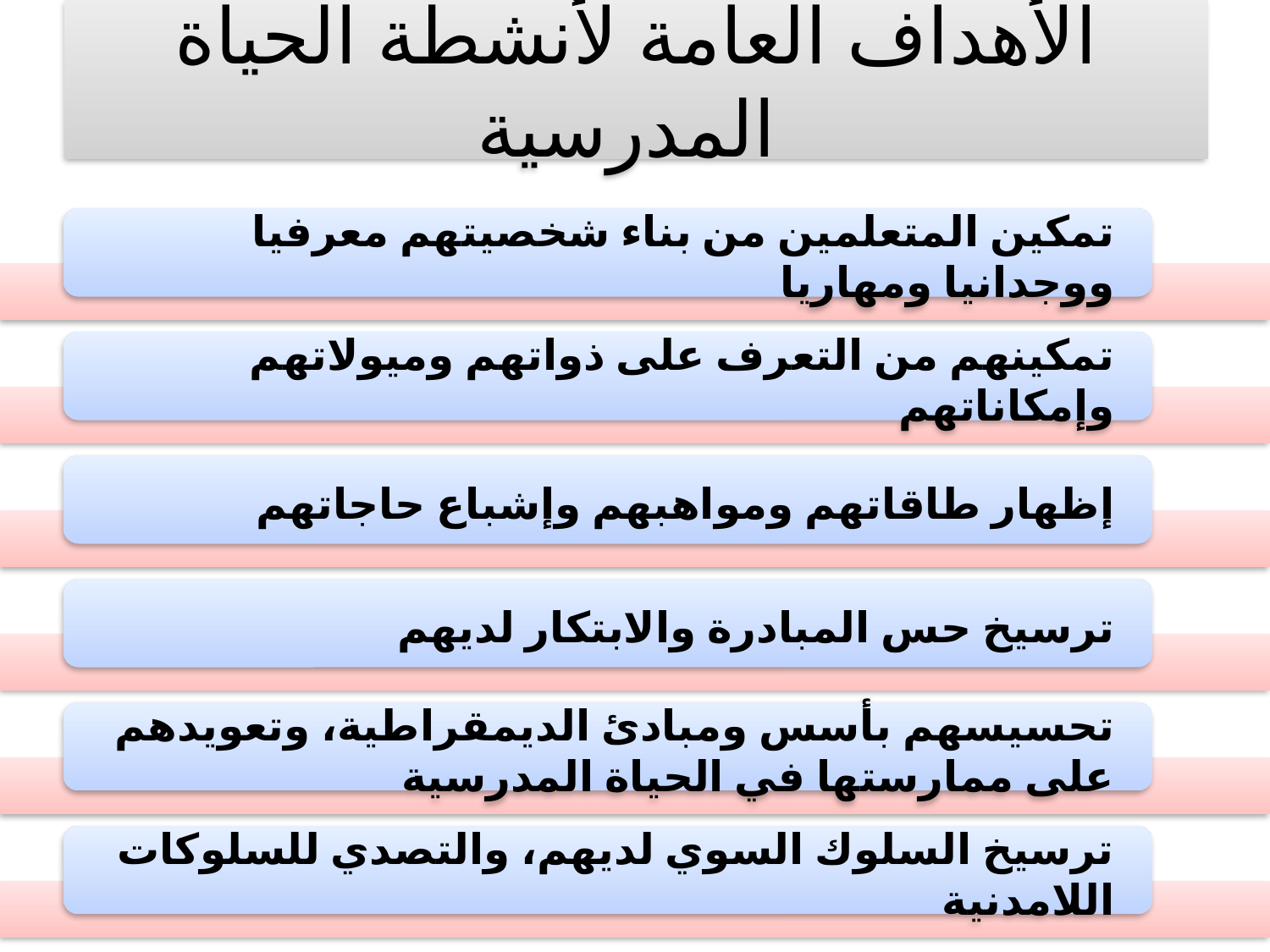

# الأهداف العامة لأنشطة الحياة المدرسية

تمكين المتعلمين من بناء شخصيتهم معرفيا ووجدانيا ومهاريا

تمكينهم من التعرف على ذواتهم وميولاتهم وإمكاناتهم

إظهار طاقاتهم ومواهبهم وإشباع حاجاتهم

ترسيخ حس المبادرة والابتكار لديهم

تحسيسهم بأسس ومبادئ الديمقراطية، وتعويدهم على ممارستها في الحياة المدرسية

ترسيخ السلوك السوي لديهم، والتصدي للسلوكات اللامدنية